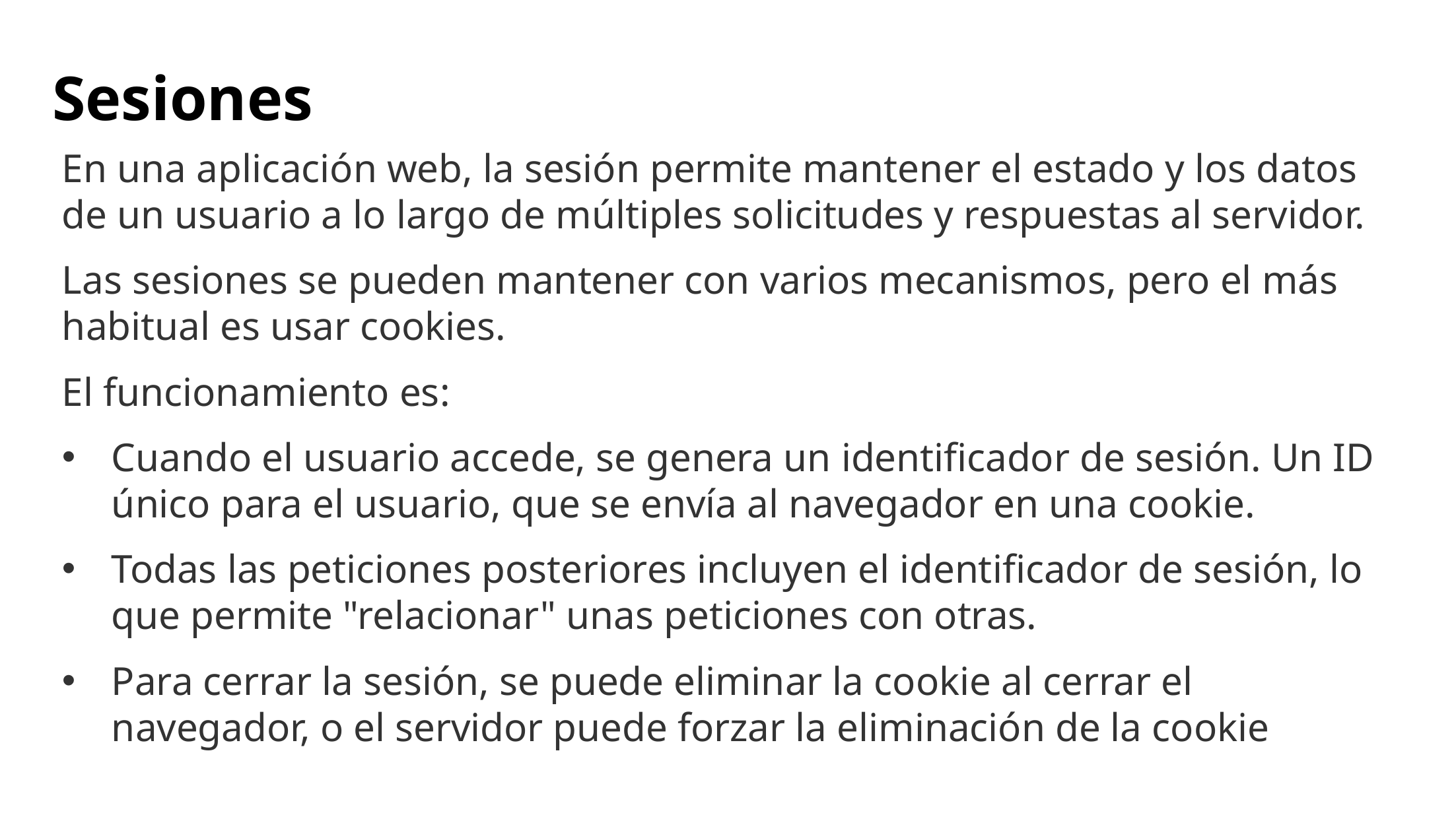

# Sesiones
En una aplicación web, la sesión permite mantener el estado y los datos de un usuario a lo largo de múltiples solicitudes y respuestas al servidor.
Las sesiones se pueden mantener con varios mecanismos, pero el más habitual es usar cookies.
El funcionamiento es:
Cuando el usuario accede, se genera un identificador de sesión. Un ID único para el usuario, que se envía al navegador en una cookie.
Todas las peticiones posteriores incluyen el identificador de sesión, lo que permite "relacionar" unas peticiones con otras.
Para cerrar la sesión, se puede eliminar la cookie al cerrar el navegador, o el servidor puede forzar la eliminación de la cookie